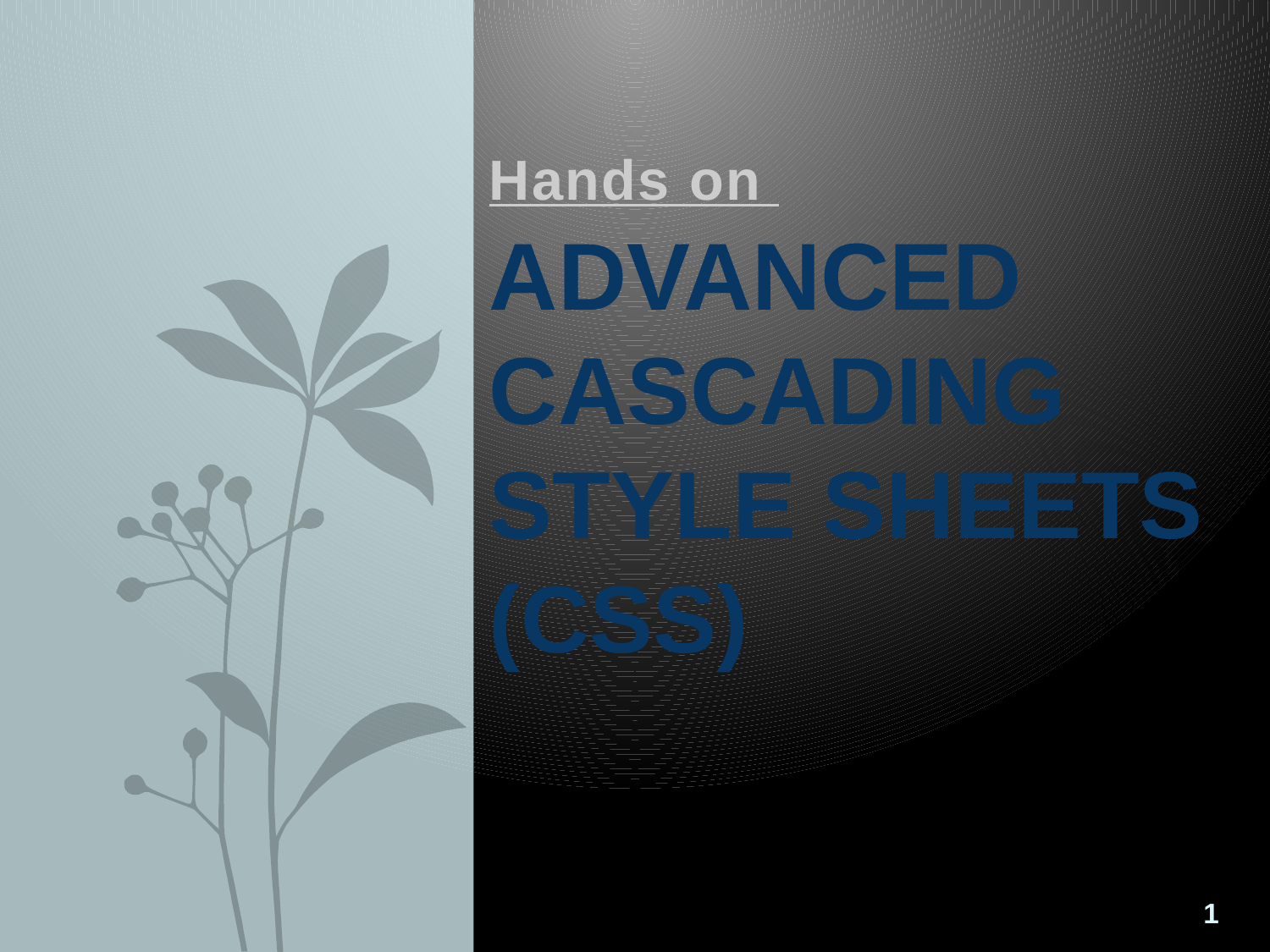

Hands on
# Advanced Cascading Style Sheets (CSS)

1